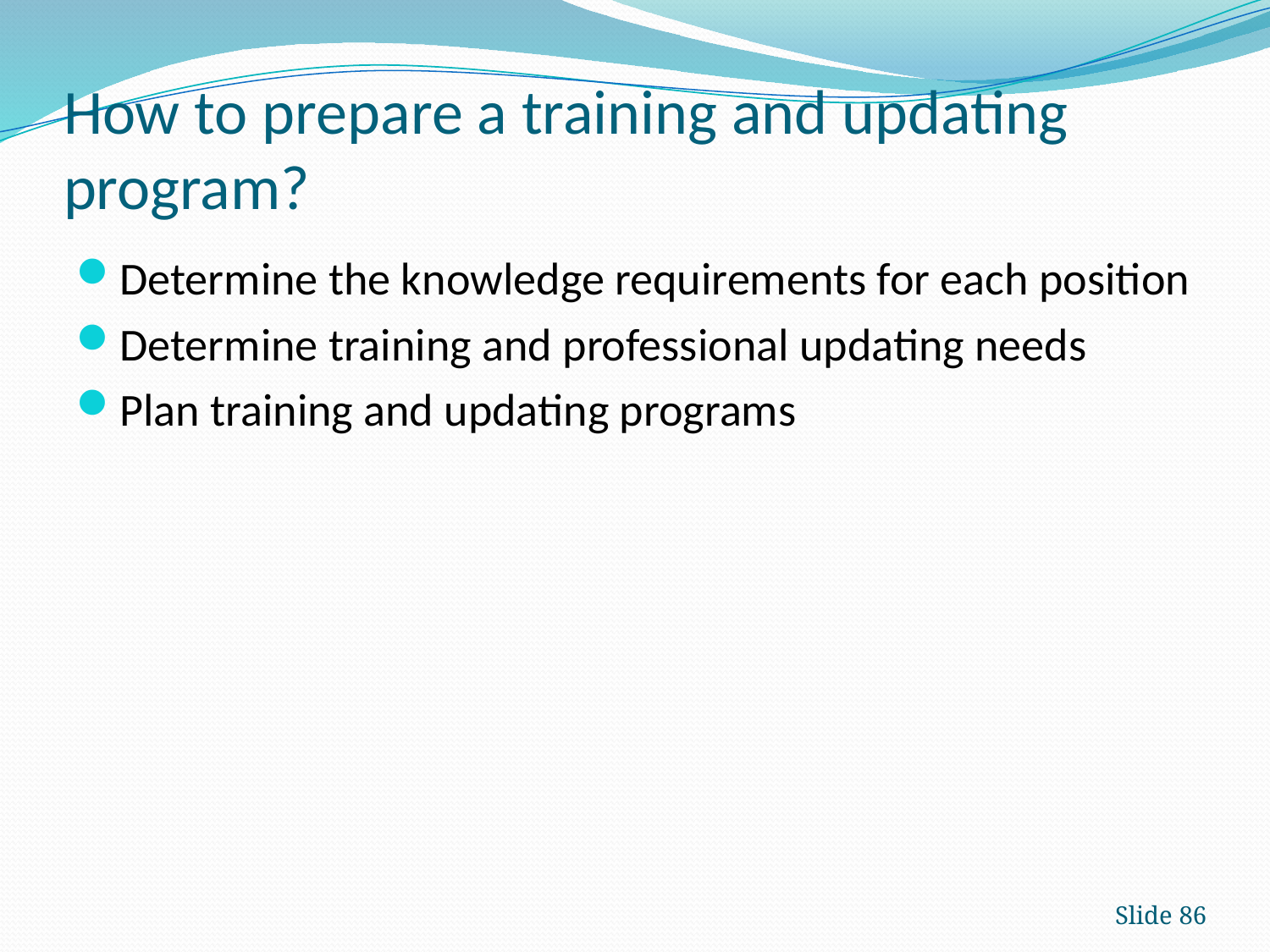

# How to prepare a training and updating program?
Determine the knowledge requirements for each position
Determine training and professional updating needs
Plan training and updating programs
Slide 86